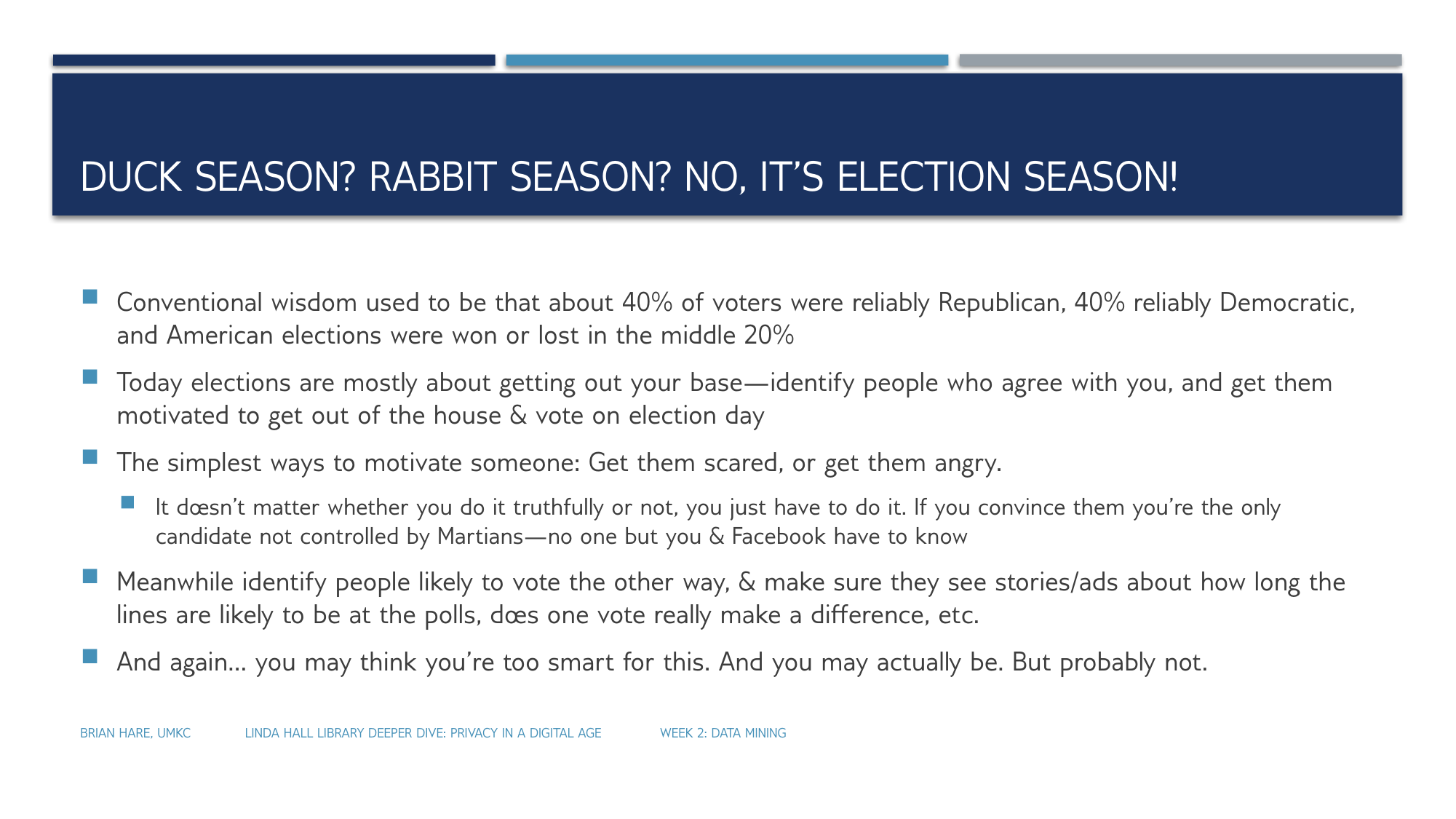

# Duck season? Rabbit season? No, it’s election season!
Conventional wisdom used to be that about 40% of voters were reliably Republican, 40% reliably Democratic, and American elections were won or lost in the middle 20%
Today elections are mostly about getting out your base—identify people who agree with you, and get them motivated to get out of the house & vote on election day
The simplest ways to motivate someone: Get them scared, or get them angry.
It doesn’t matter whether you do it truthfully or not, you just have to do it. If you convince them you’re the only candidate not controlled by Martians—no one but you & Facebook have to know
Meanwhile identify people likely to vote the other way, & make sure they see stories/ads about how long the lines are likely to be at the polls, does one vote really make a difference, etc.
And again… you may think you’re too smart for this. And you may actually be. But probably not.
Brian Hare, UMKC             Linda Hall Library Deeper Dive: Privacy in a Digital Age              Week 2: Data Mining